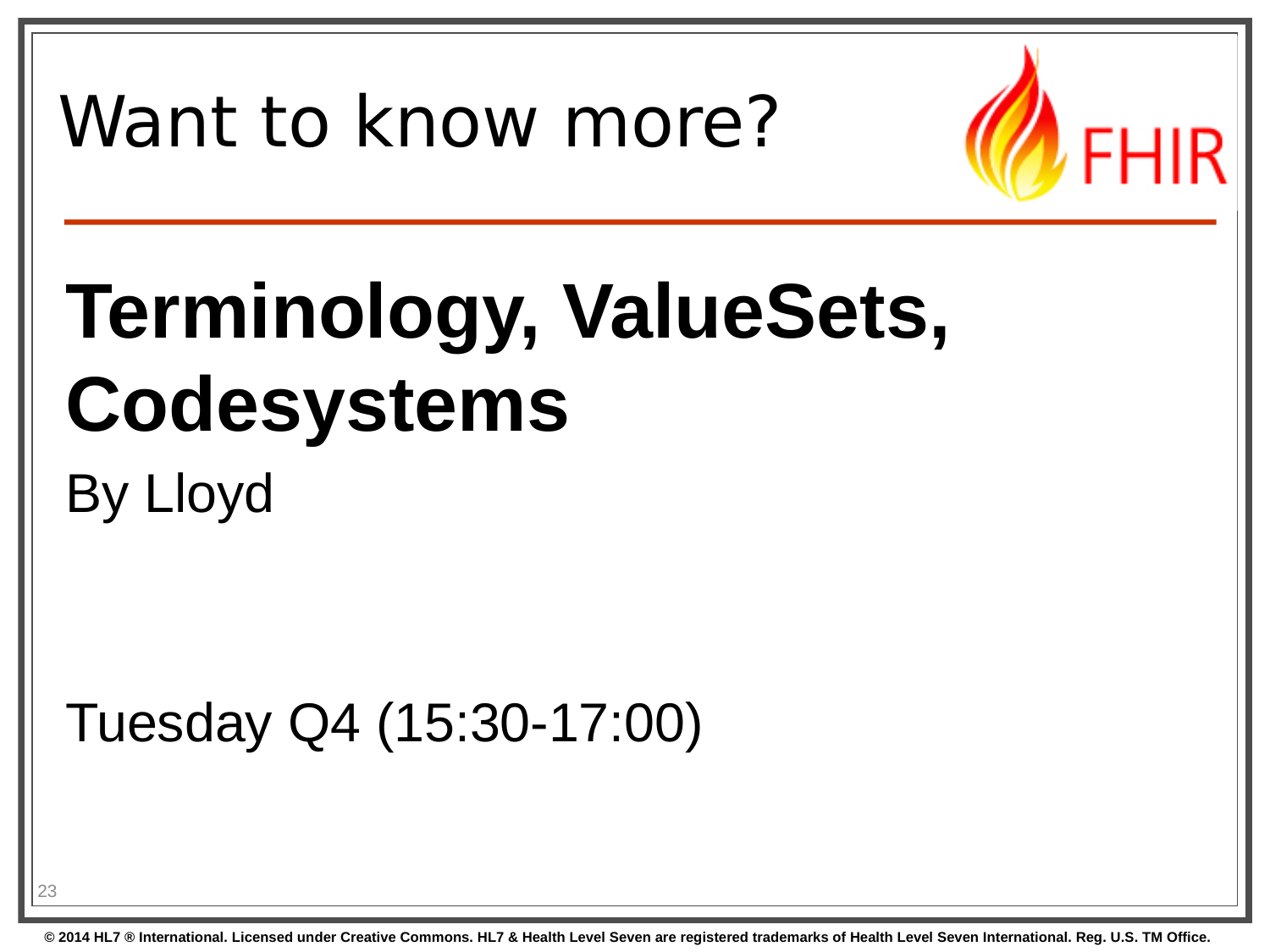

# Want to know more?
Terminology, ValueSets, Codesystems
By Lloyd

Tuesday Q4 (15:30-17:00)

23